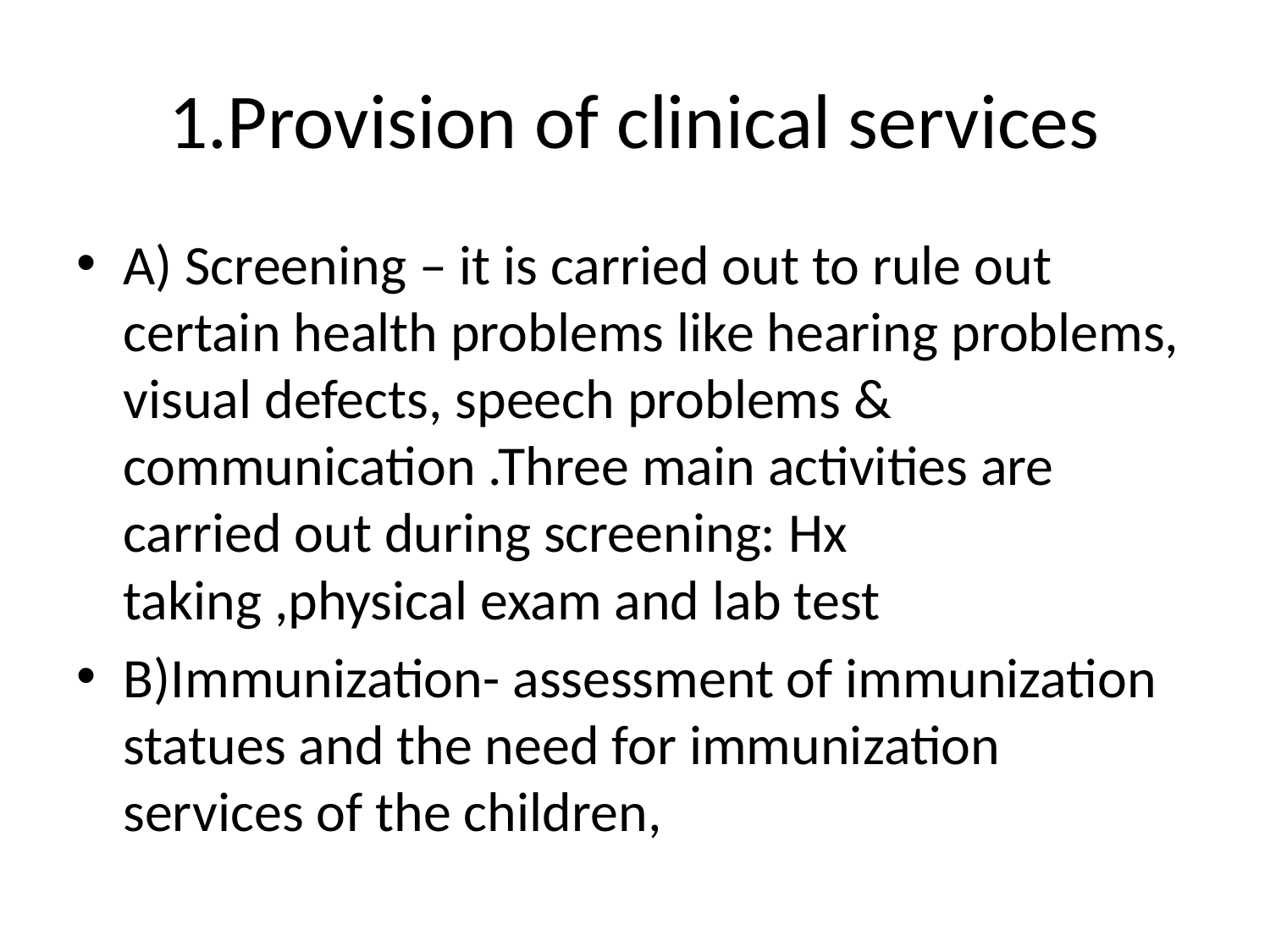

# 1.Provision of clinical services
A) Screening – it is carried out to rule out certain health problems like hearing problems, visual defects, speech problems & communication .Three main activities are carried out during screening: Hx taking ,physical exam and lab test
B)Immunization- assessment of immunization statues and the need for immunization services of the children,